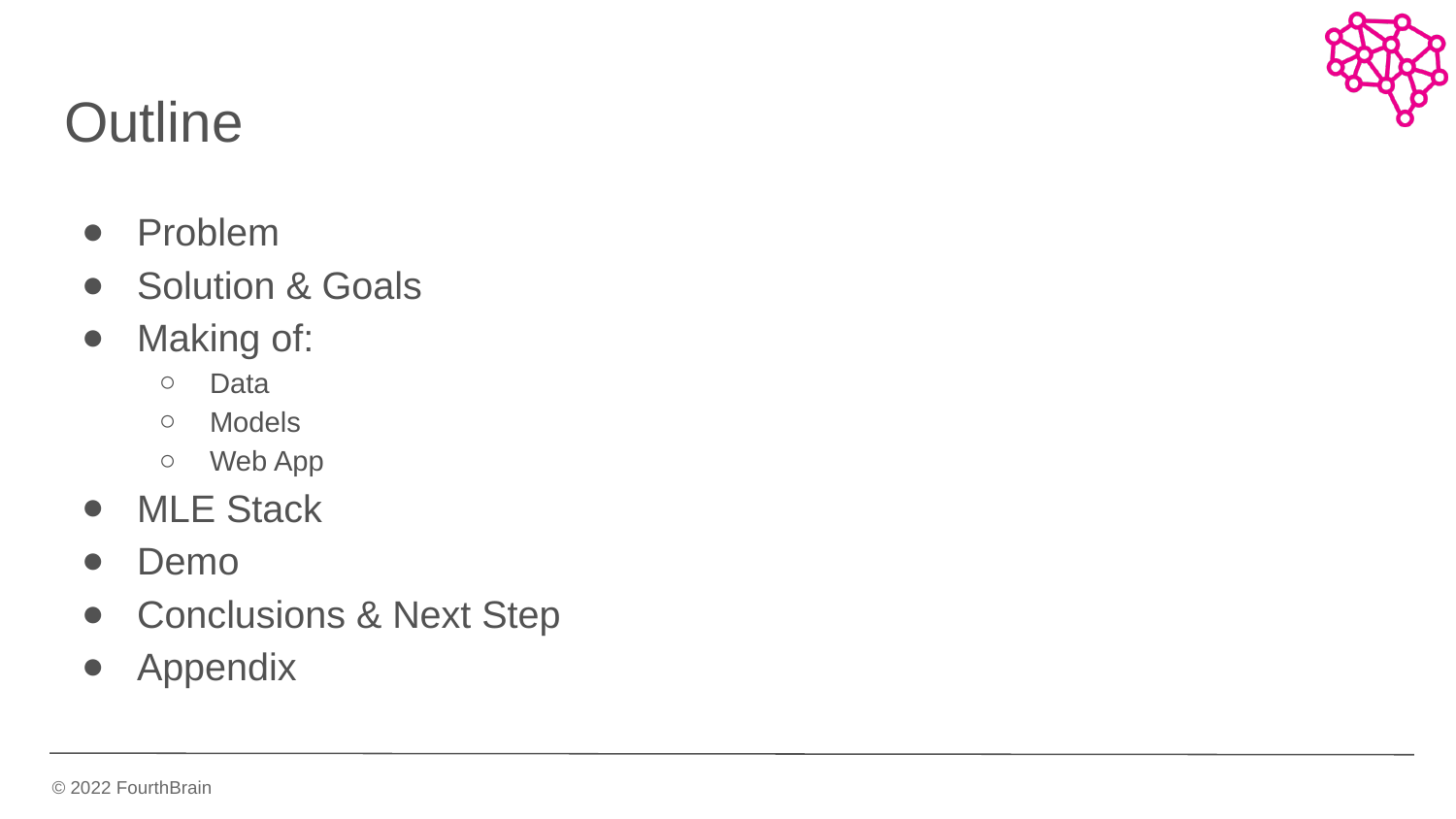

# Outline
Problem
Solution & Goals
Making of:
Data
Models
Web App
MLE Stack
Demo
Conclusions & Next Step
Appendix